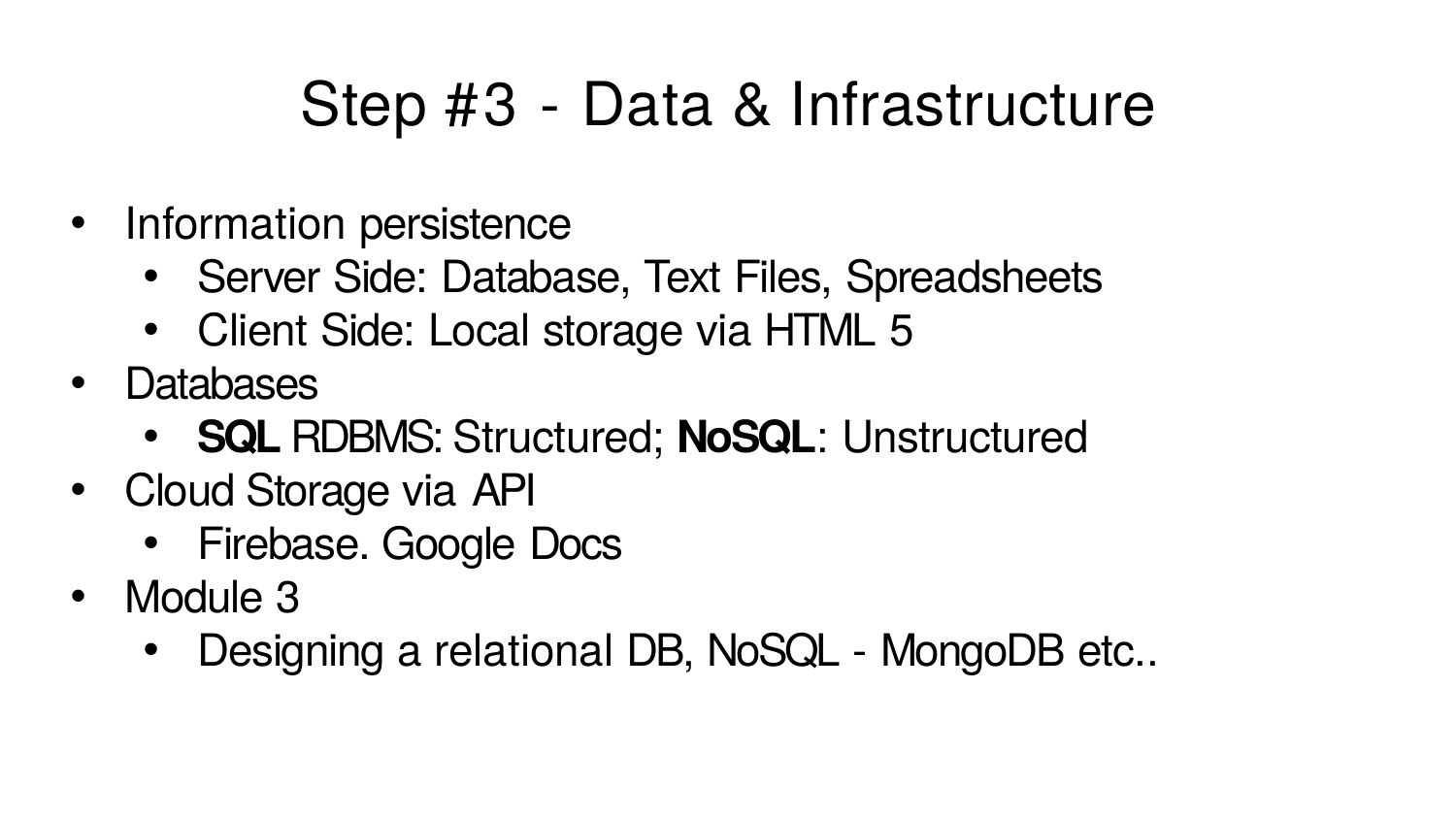

# Step #3 - Data & Infrastructure
Information persistence
Server Side: Database, Text Files, Spreadsheets
Client Side: Local storage via HTML 5
Databases
SQL RDBMS: Structured; NoSQL: Unstructured
Cloud Storage via  API
Firebase. Google Docs
Module 3
Designing a relational DB, NoSQL - MongoDB etc..